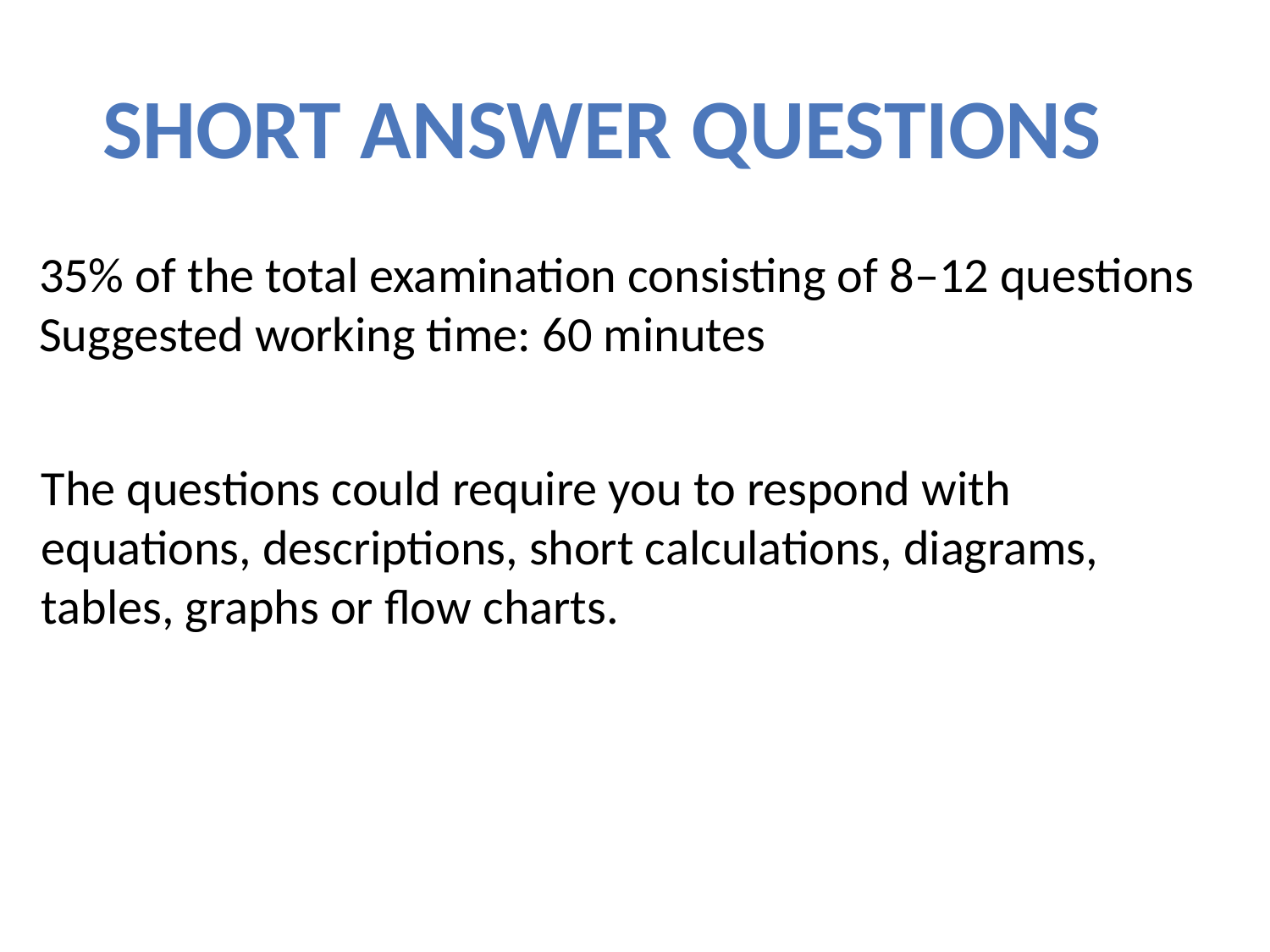

SHORT ANSWER QUESTIONS
35% of the total examination consisting of 8–12 questions
Suggested working time: 60 minutes
The questions could require you to respond with
equations, descriptions, short calculations, diagrams,
tables, graphs or flow charts.